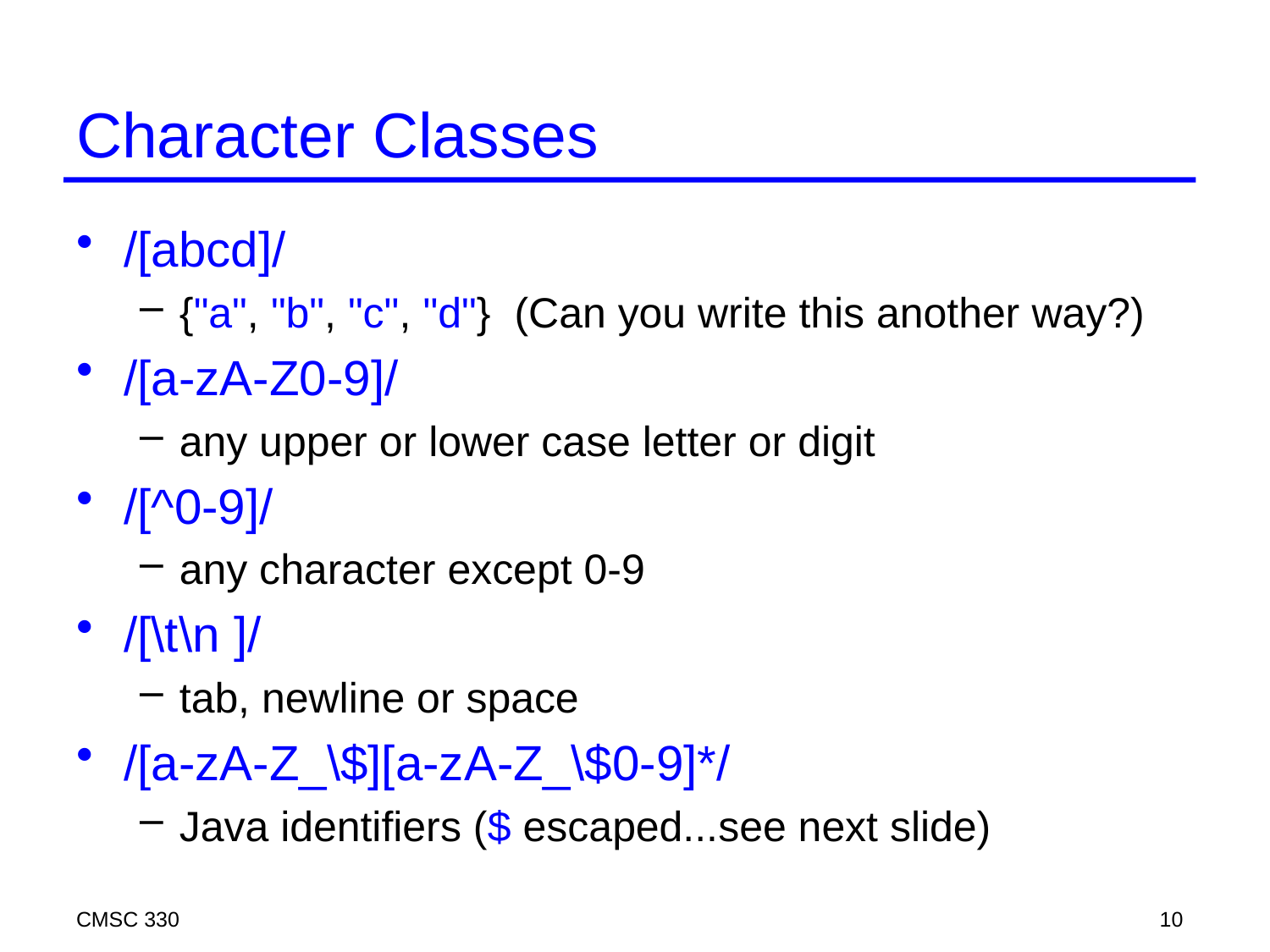

# Character Classes
/[abcd]/
{"a", "b", "c", "d"}  (Can you write this another way?)
/[a-zA-Z0-9]/
any upper or lower case letter or digit
/[^0-9]/
any character except 0-9
/[\t\n ]/
tab, newline or space
/[a-zA-Z_\$][a-zA-Z_\$0-9]*/
Java identifiers ($ escaped...see next slide)
CMSC 330
10